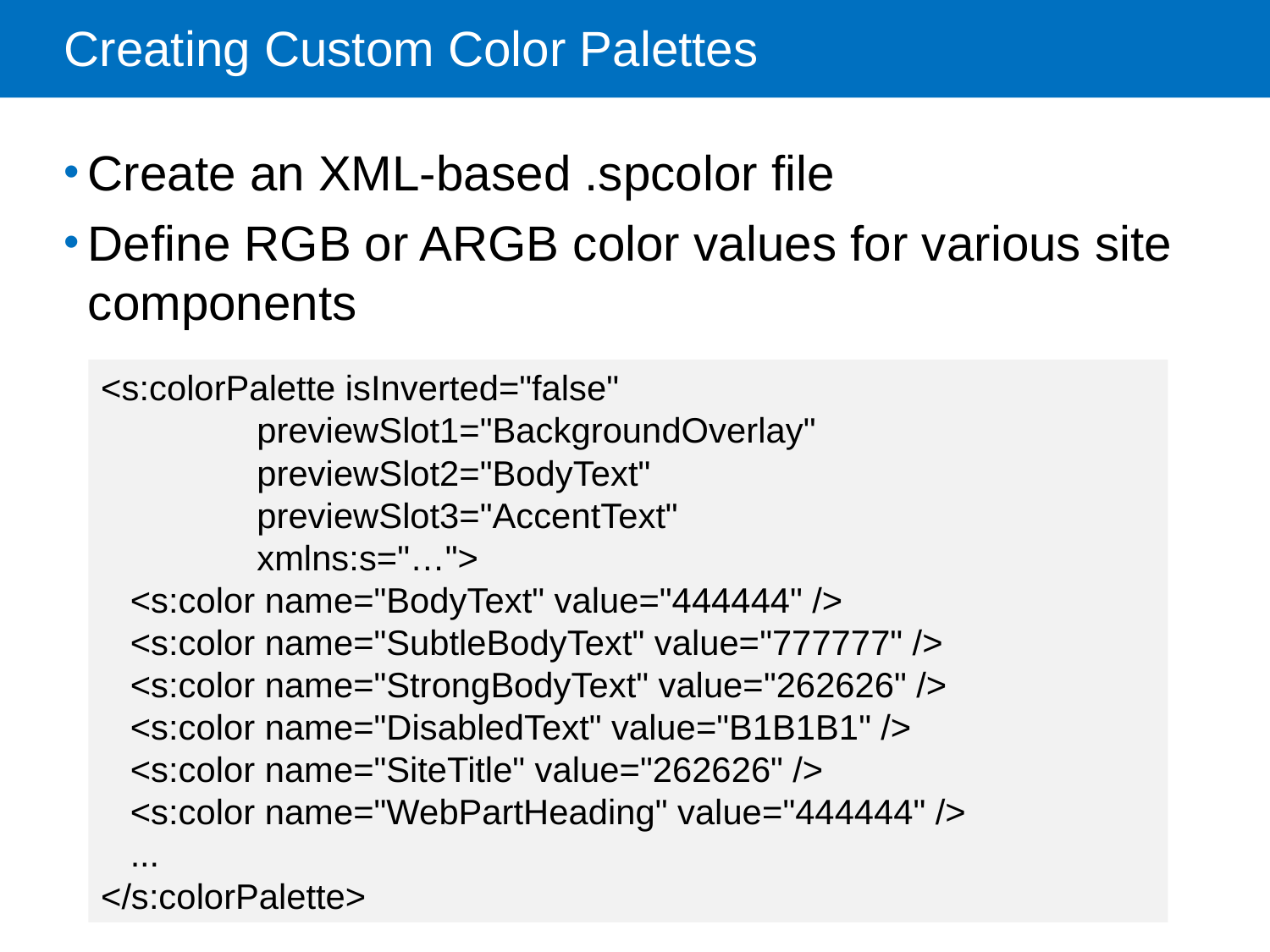

# Creating Custom Color Palettes
Create an XML-based .spcolor file
Define RGB or ARGB color values for various site components
<s:colorPalette isInverted="false"
                previewSlot1="BackgroundOverlay"
                previewSlot2="BodyText"
                previewSlot3="AccentText"
                xmlns:s="…">
   <s:color name="BodyText" value="444444" />
   <s:color name="SubtleBodyText" value="777777" />
   <s:color name="StrongBodyText" value="262626" />
   <s:color name="DisabledText" value="B1B1B1" />
   <s:color name="SiteTitle" value="262626" />
   <s:color name="WebPartHeading" value="444444" />
   ...
</s:colorPalette>